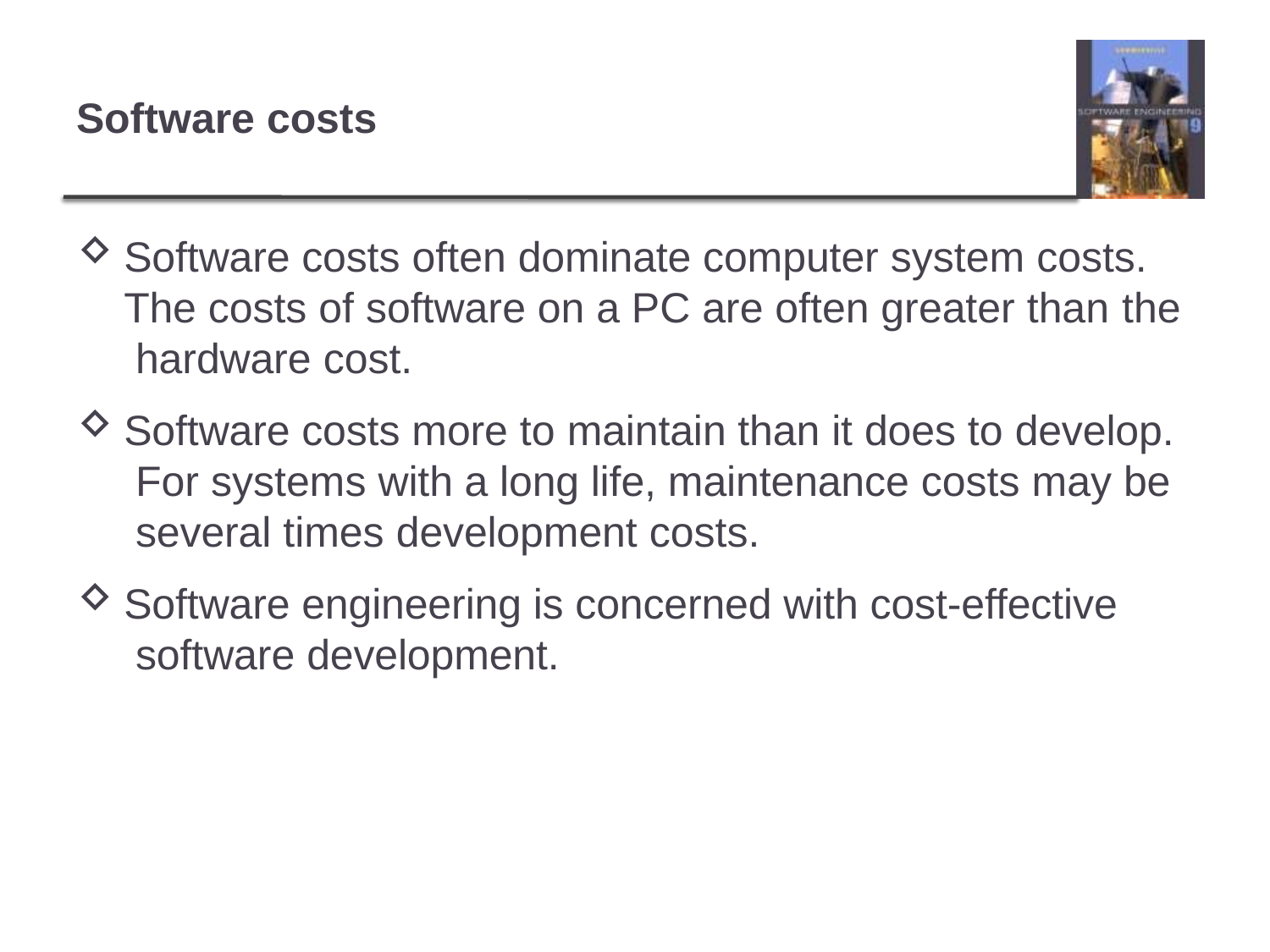

Software costs

Software costs often dominate computer system costs.  The costs of software on a PC are often greater than the  hardware cost.
Software costs more to maintain than it does to develop.  For systems with a long life, maintenance costs may be  several times development costs.
Software engineering is concerned with cost-effective  software development.